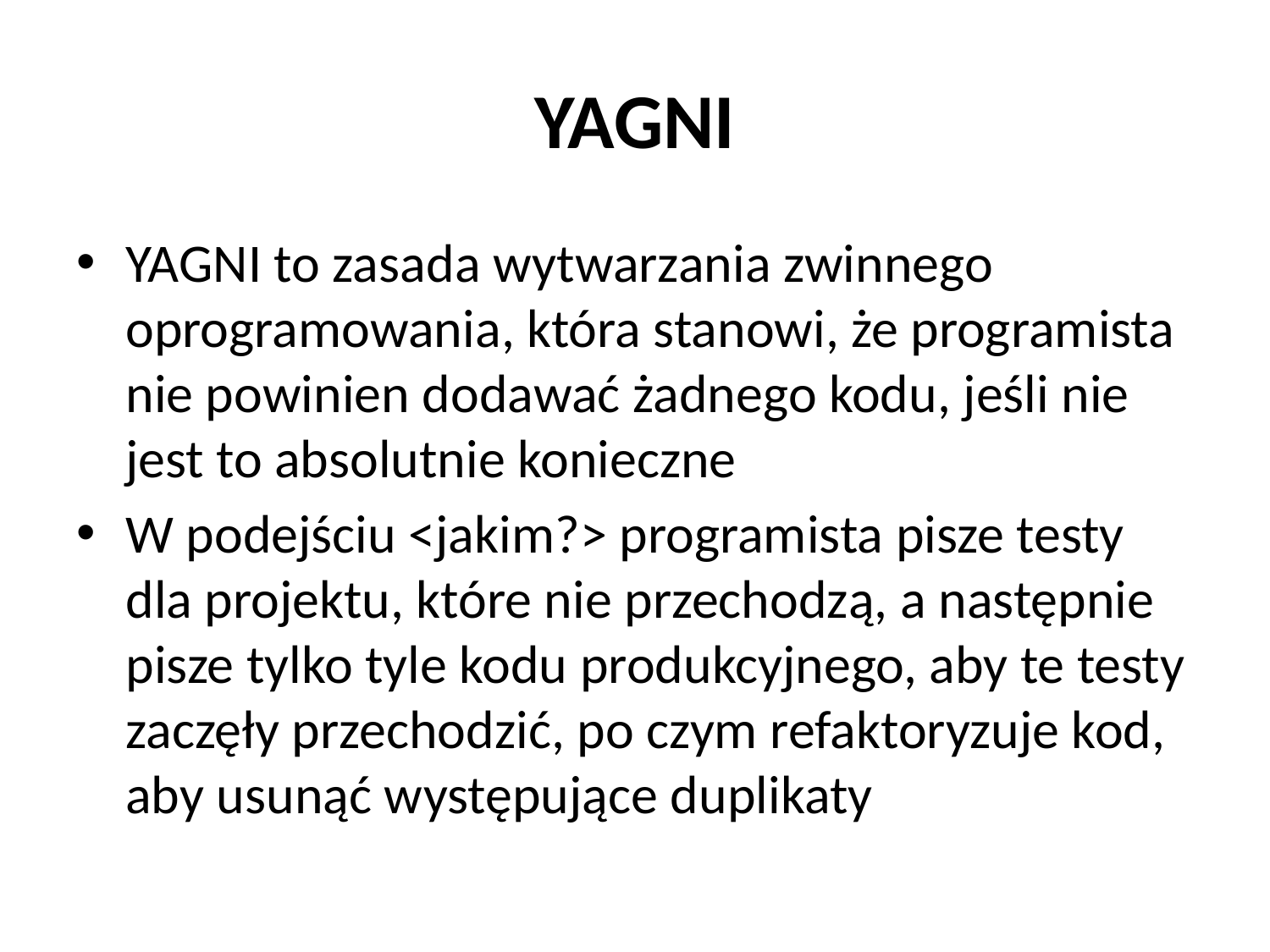

# YAGNI
YAGNI to zasada wytwarzania zwinnego oprogramowania, która stanowi, że programista nie powinien dodawać żadnego kodu, jeśli nie jest to absolutnie konieczne
W podejściu <jakim?> programista pisze testy dla projektu, które nie przechodzą, a następnie pisze tylko tyle kodu produkcyjnego, aby te testy zaczęły przechodzić, po czym refaktoryzuje kod, aby usunąć występujące duplikaty